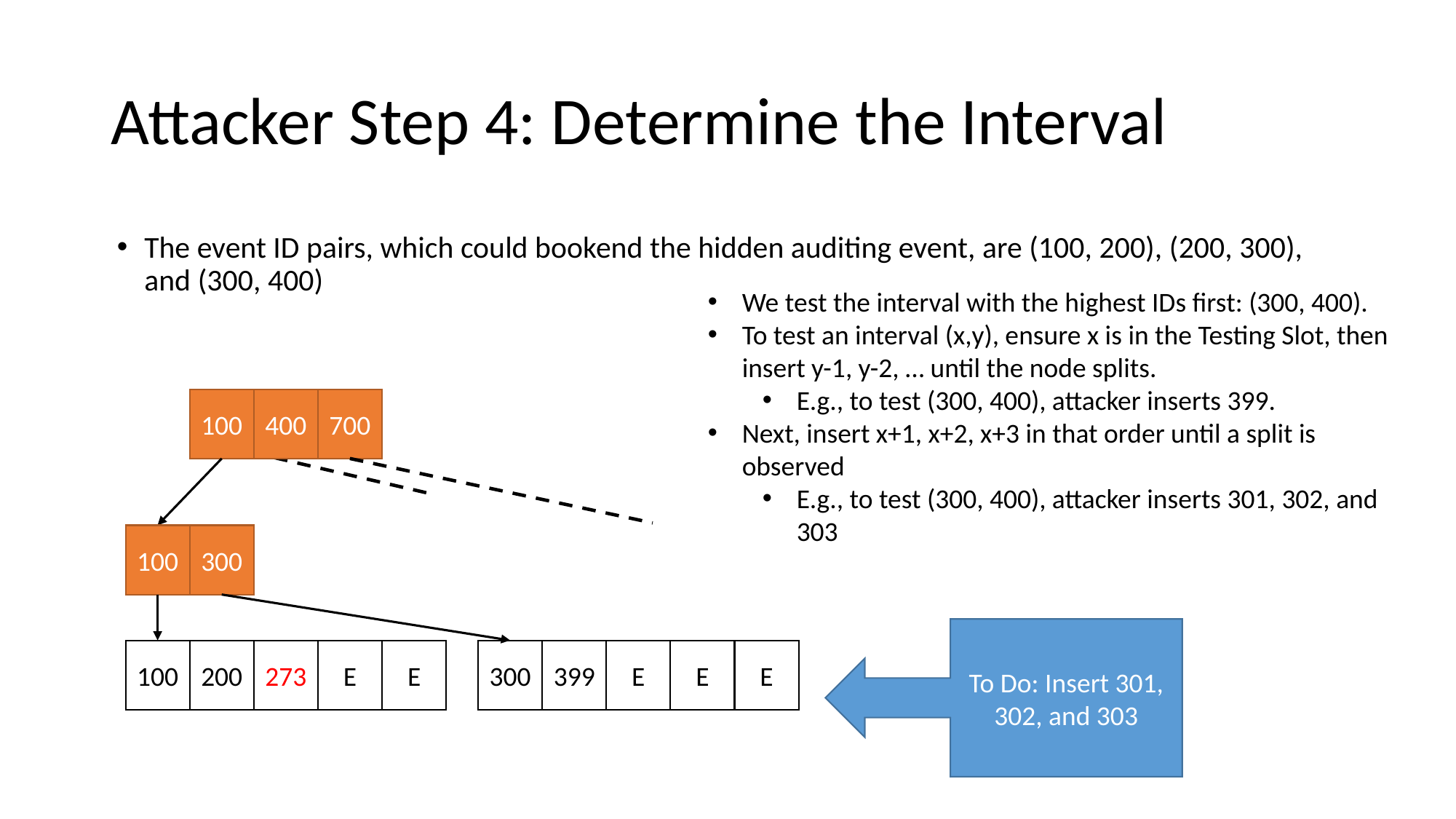

# Attacker Step 4: Determine the Interval

The event ID pairs, which could bookend the hidden auditing event, are (100, 200), (200, 300), and (300, 400)

We test the interval with the highest IDs first: (300, 400).
To test an interval (x,y), ensure x is in the Testing Slot, then insert y-1, y-2, … until the node splits.
E.g., to test (300, 400), attacker inserts 399.
Next, insert x+1, x+2, x+3 in that order until a split is observed
E.g., to test (300, 400), attacker inserts 301, 302, and 303

700
100
400
100
300
To Do: Insert 301, 302, and 303
E
E
200
273
100
E
E
399
E
300